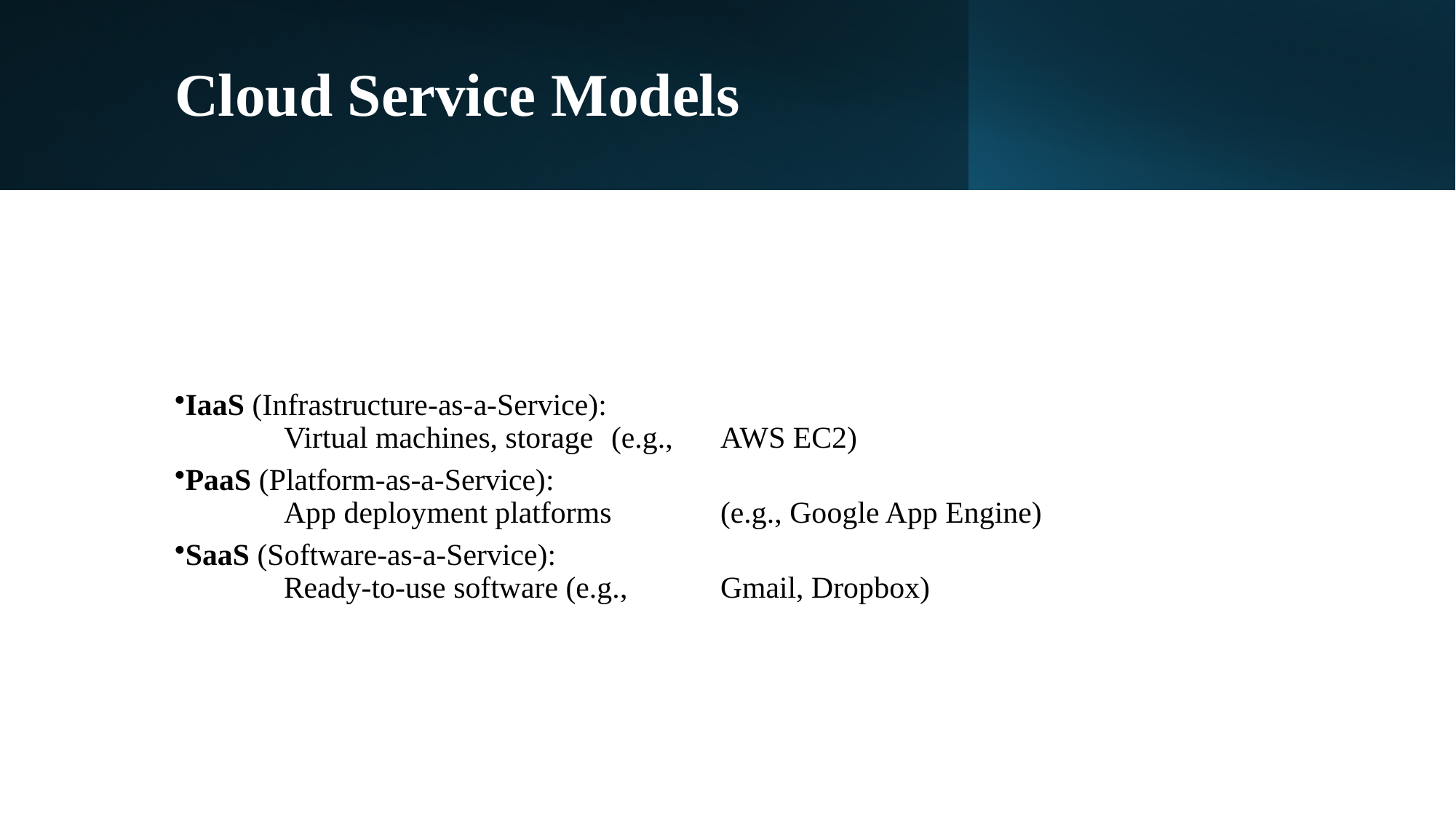

# Cloud Service Models
IaaS (Infrastructure-as-a-Service):
	Virtual machines, storage 	(e.g.,    	AWS EC2)
PaaS (Platform-as-a-Service):
	App deployment platforms 	(e.g., Google App Engine)
SaaS (Software-as-a-Service):
	Ready-to-use software (e.g., 	Gmail, Dropbox)